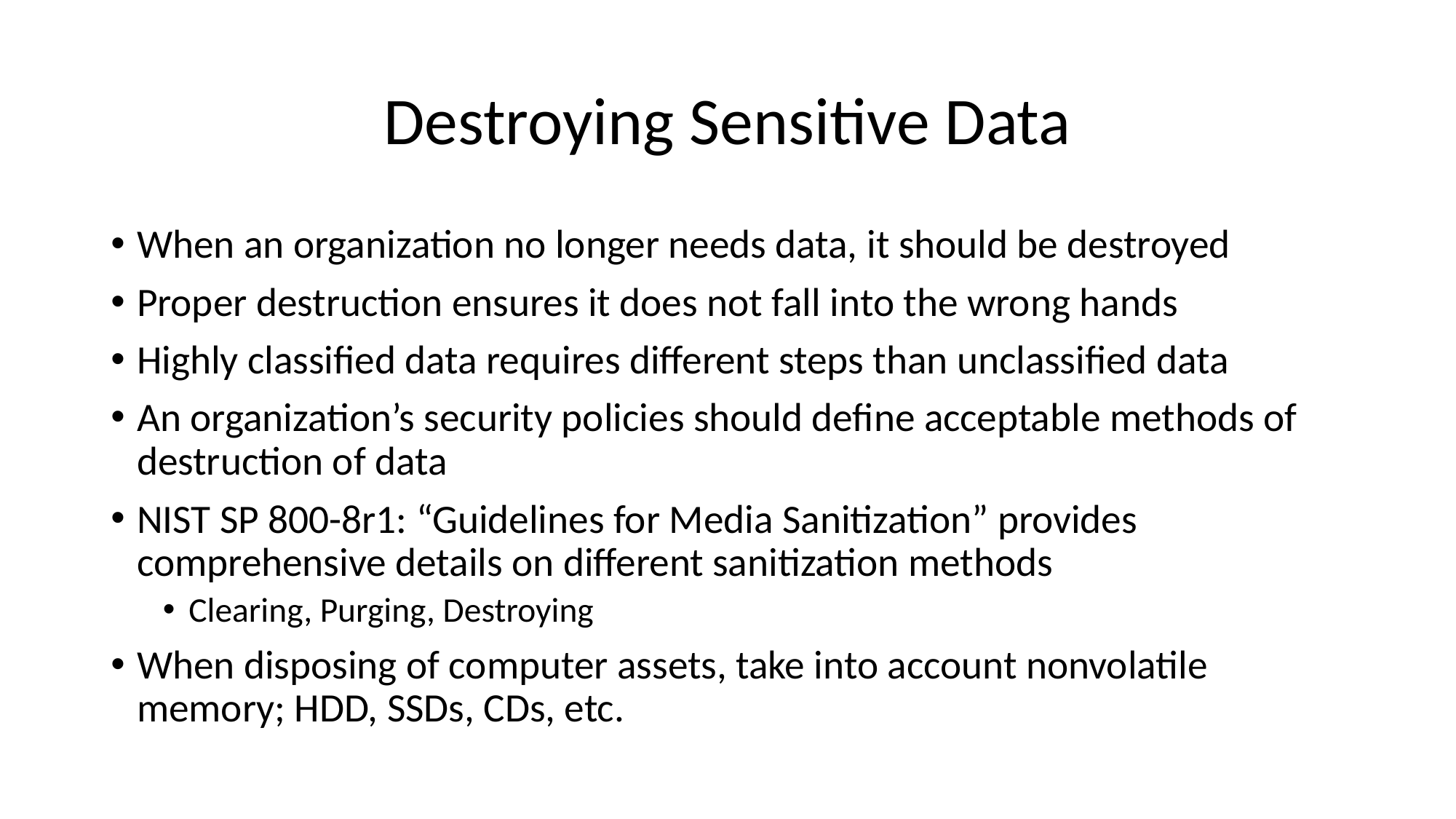

# Destroying Sensitive Data
When an organization no longer needs data, it should be destroyed
Proper destruction ensures it does not fall into the wrong hands
Highly classified data requires different steps than unclassified data
An organization’s security policies should define acceptable methods of destruction of data
NIST SP 800-8r1: “Guidelines for Media Sanitization” provides comprehensive details on different sanitization methods
Clearing, Purging, Destroying
When disposing of computer assets, take into account nonvolatile memory; HDD, SSDs, CDs, etc.